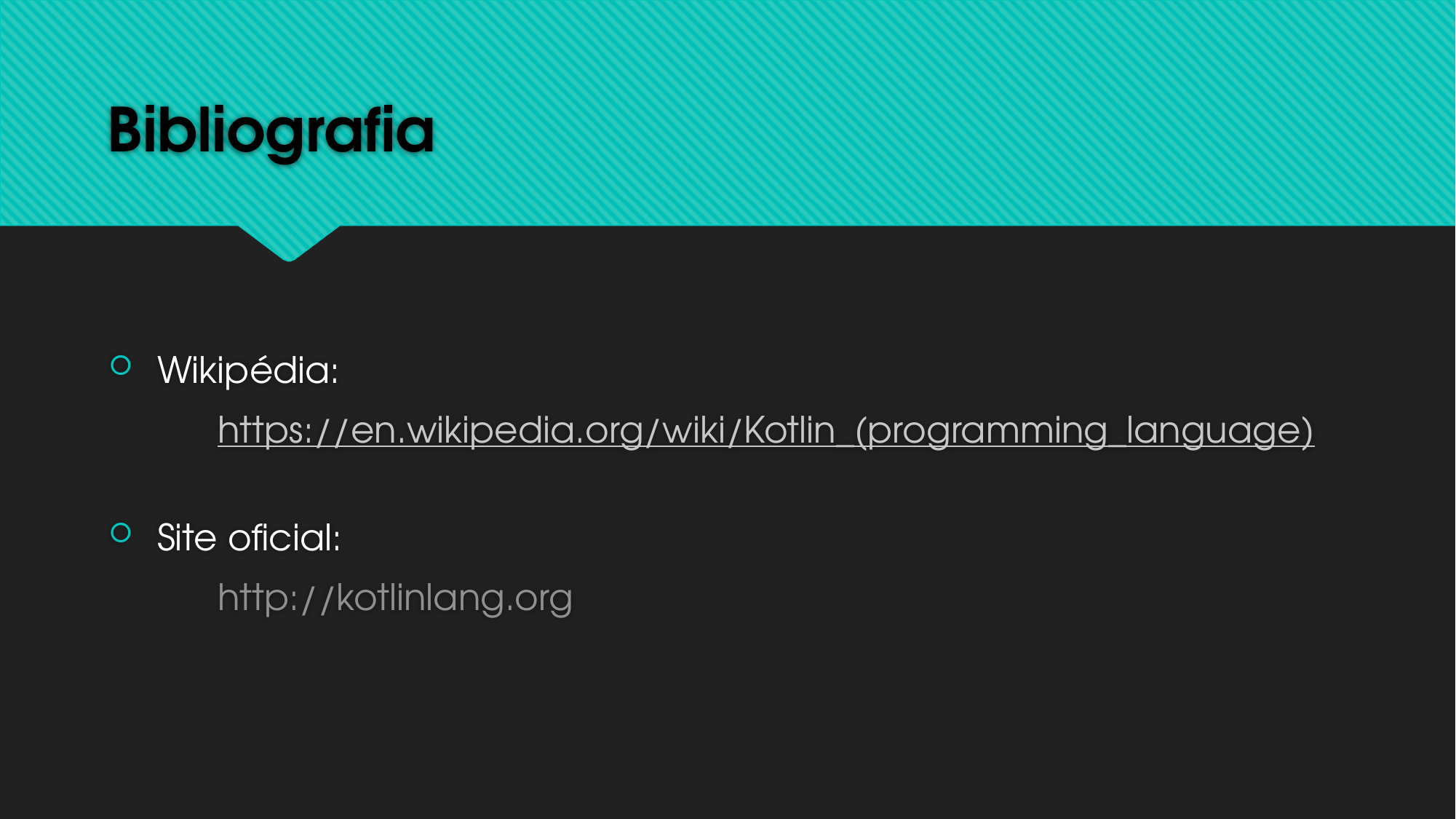

# Bibliografia
 Wikipédia:
	https://en.wikipedia.org/wiki/Kotlin_(programming_language)

 Site oficial:
    	http://kotlinlang.org